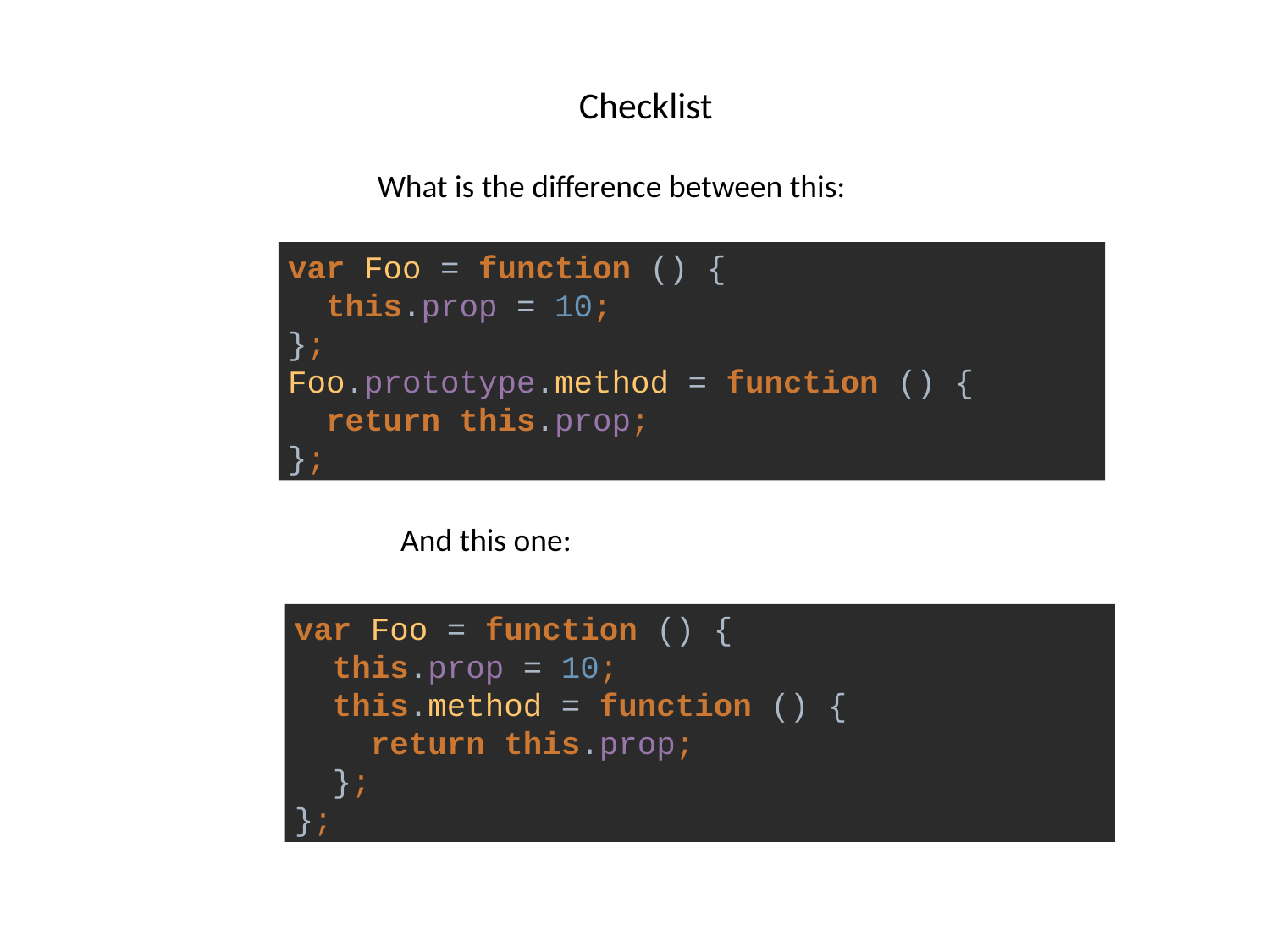

Checklist
What is the difference between this:
var Foo = function () {
  this.prop = 10;
};
Foo.prototype.method = function () {
  return this.prop;
};
And this one:
var Foo = function () {
  this.prop = 10;
  this.method = function () {
    return this.prop;
  };
};